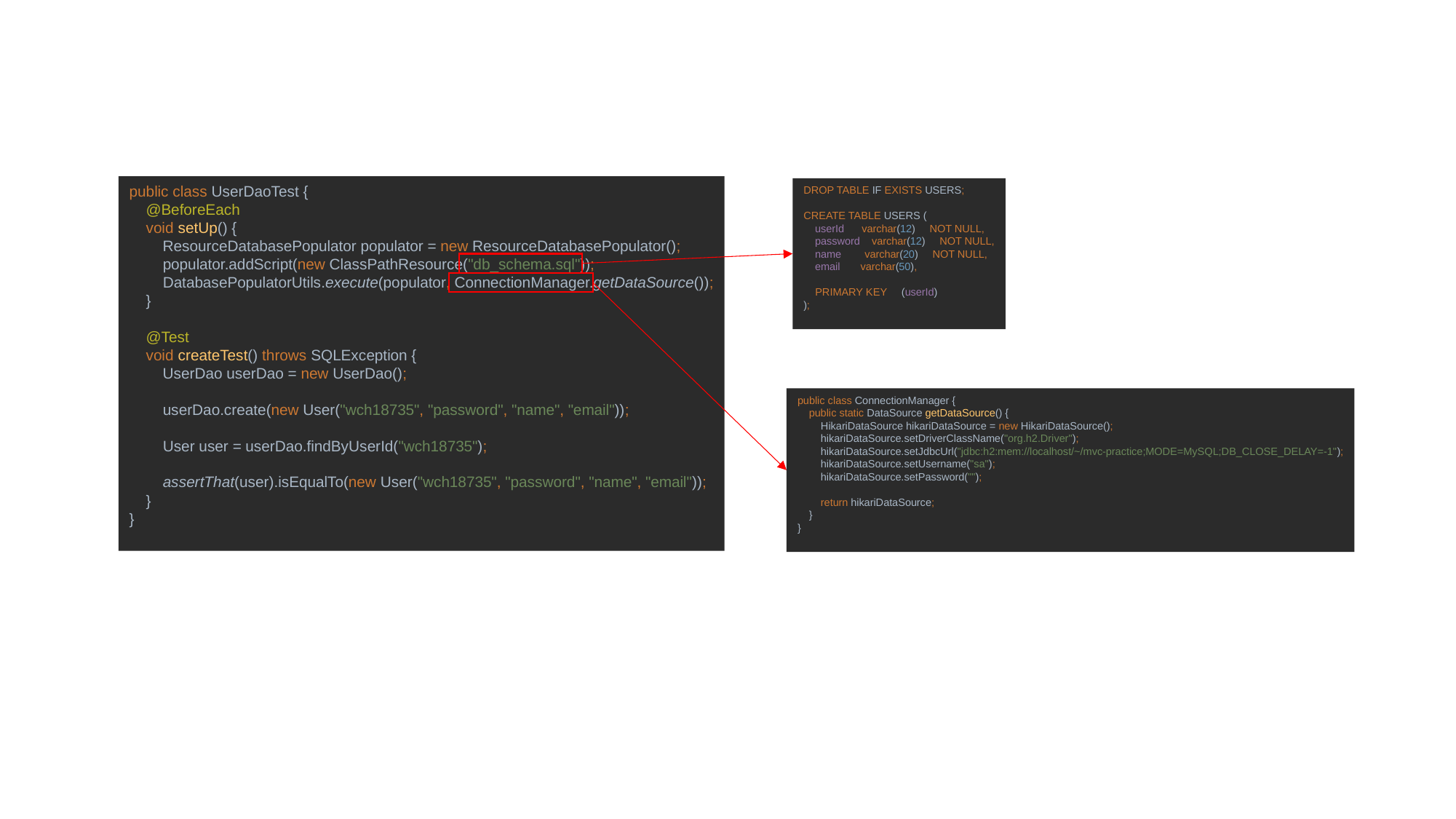

public class UserDaoTest {
    @BeforeEach
    void setUp() {
        ResourceDatabasePopulator populator = new ResourceDatabasePopulator();
        populator.addScript(new ClassPathResource("db_schema.sql"));
        DatabasePopulatorUtils.execute(populator, ConnectionManager.getDataSource());
    }
    @Test
    void createTest() throws SQLException {
        UserDao userDao = new UserDao();
        userDao.create(new User("wch18735", "password", "name", "email"));
        User user = userDao.findByUserId("wch18735");
        assertThat(user).isEqualTo(new User("wch18735", "password", "name", "email"));
    }
}

DROP TABLE IF EXISTS USERS;
CREATE TABLE USERS (
    userId      varchar(12)     NOT NULL,
    password    varchar(12)     NOT NULL,
    name        varchar(20)     NOT NULL,
    email       varchar(50),
    PRIMARY KEY     (userId)
);

public class ConnectionManager {
    public static DataSource getDataSource() {
        HikariDataSource hikariDataSource = new HikariDataSource();
        hikariDataSource.setDriverClassName("org.h2.Driver");
        hikariDataSource.setJdbcUrl("jdbc:h2:mem://localhost/~/mvc-practice;MODE=MySQL;DB_CLOSE_DELAY=-1");
        hikariDataSource.setUsername("sa");
        hikariDataSource.setPassword("");
        return hikariDataSource;
    }
}